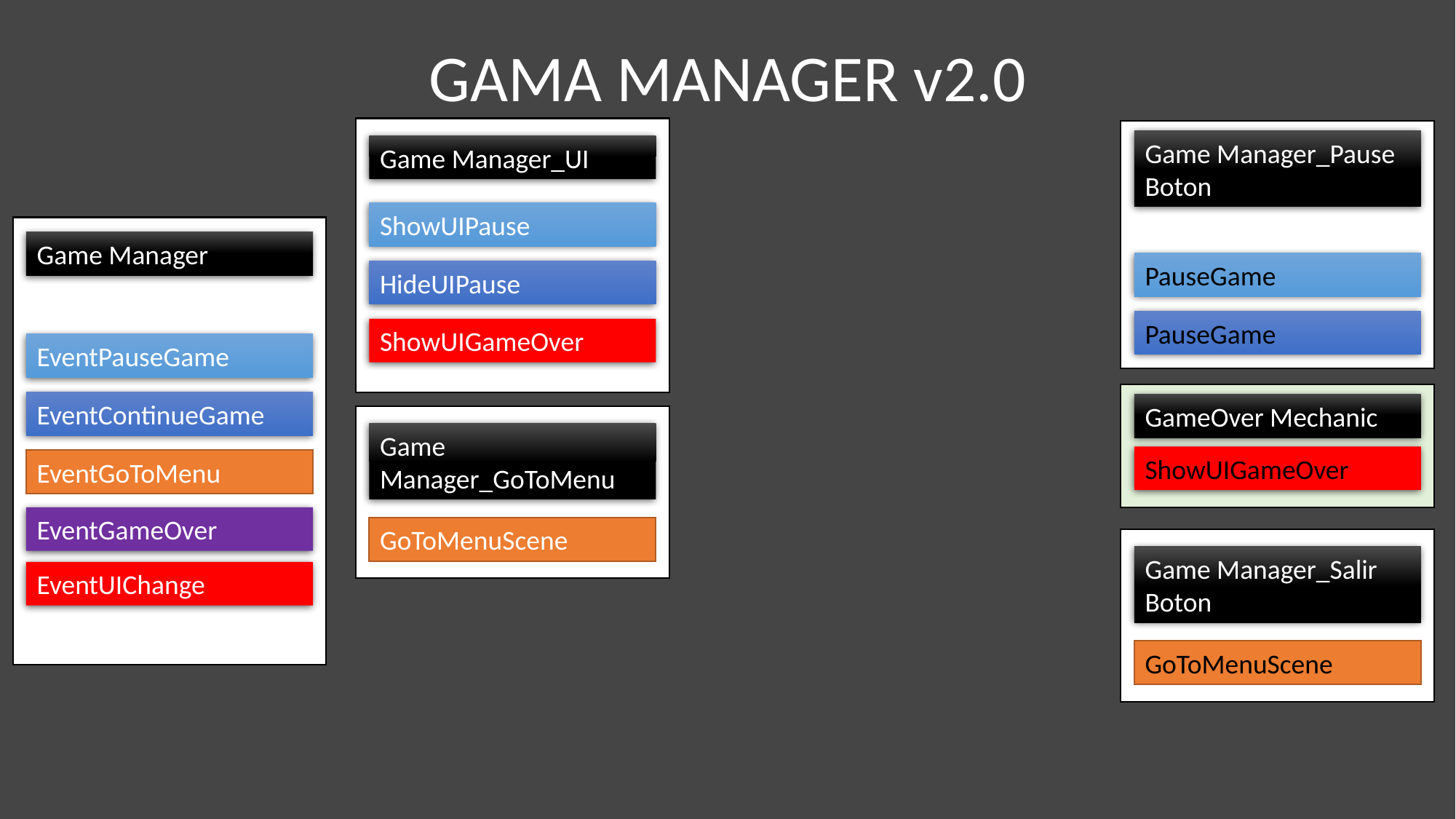

# GAMA MANAGER v2.0

Game Manager_UI
ShowUIPause
HideUIPause
ShowUIGameOver

Game Manager_Pause
Boton
PauseGame
PauseGame

Game Manager
EventPauseGame

GameOver Mechanic
EventContinueGame

Game Manager_GoToMenu
GoToMenuScene
ShowUIGameOver
EventGoToMenu
EventGameOver

Game Manager_Salir Boton
GoToMenuScene
EventUIChange